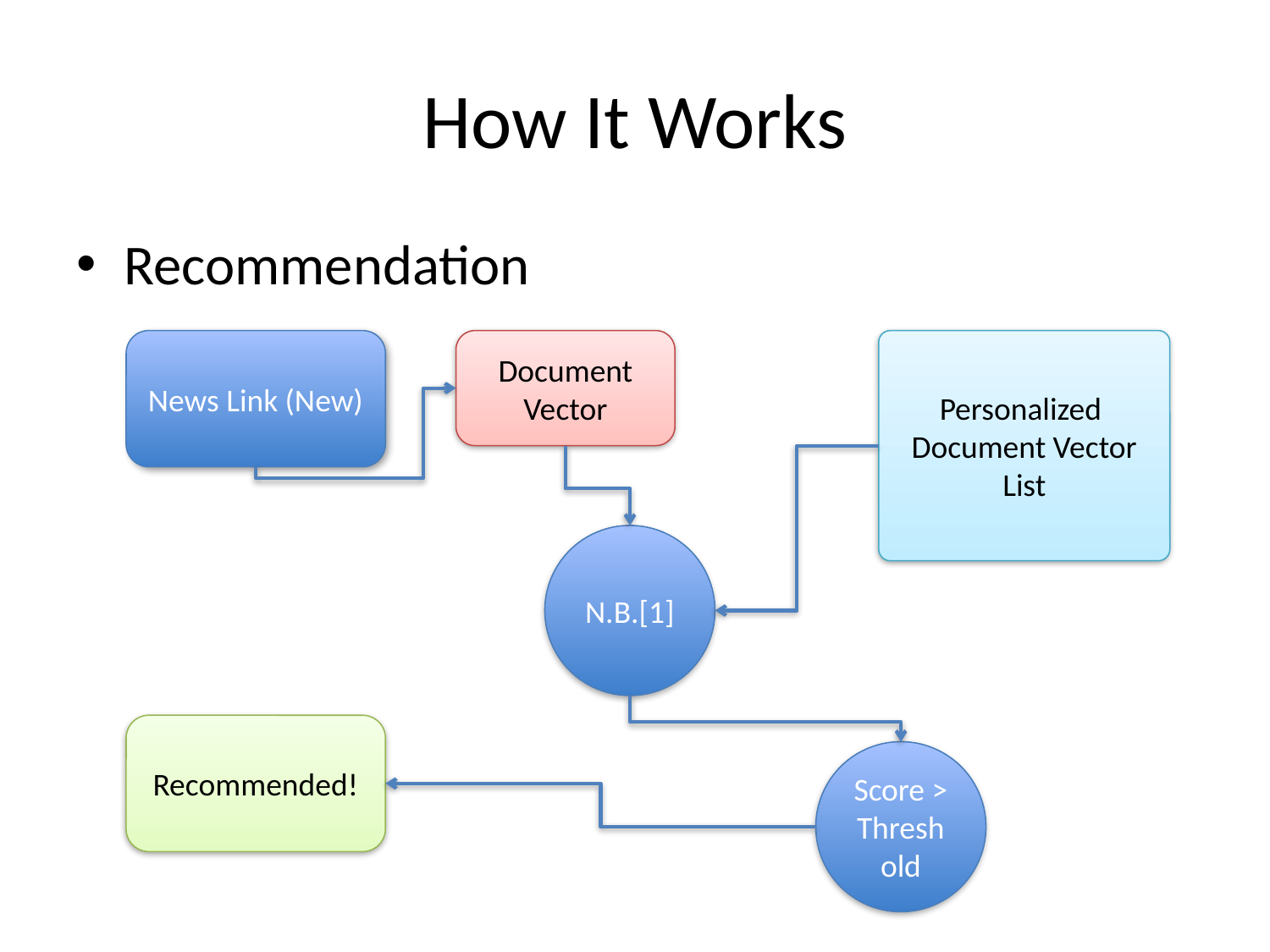

# How It Works
Recommendation
News Link (New)
Document Vector
Personalized
Document Vector List
N.B.[1]
Recommended!
Score > Threshold